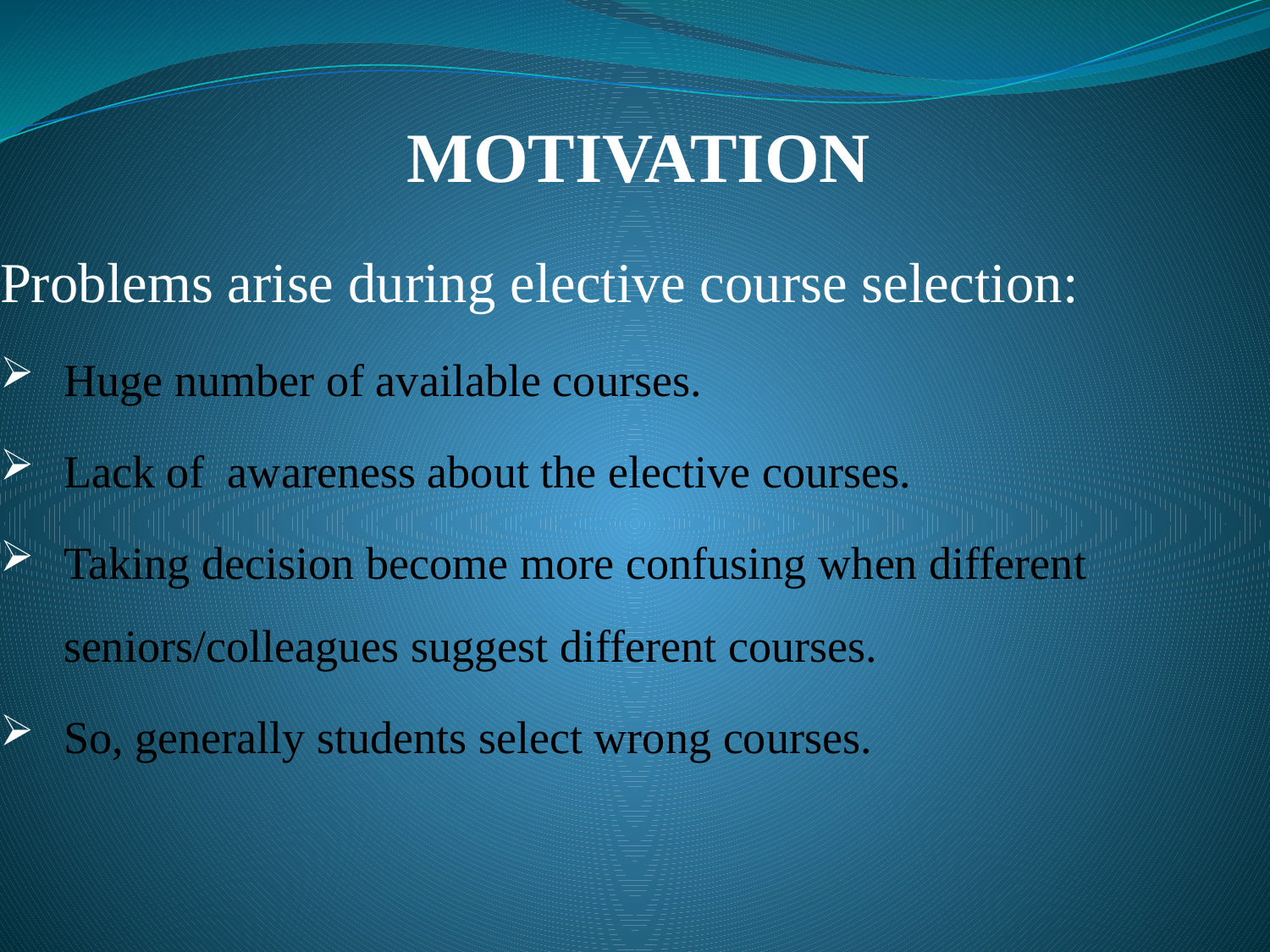

# MOTIVATION
Problems arise during elective course selection:
Huge number of available courses.
Lack of  awareness about the elective courses.
Taking decision become more confusing when different seniors/colleagues suggest different courses.
So, generally students select wrong courses.